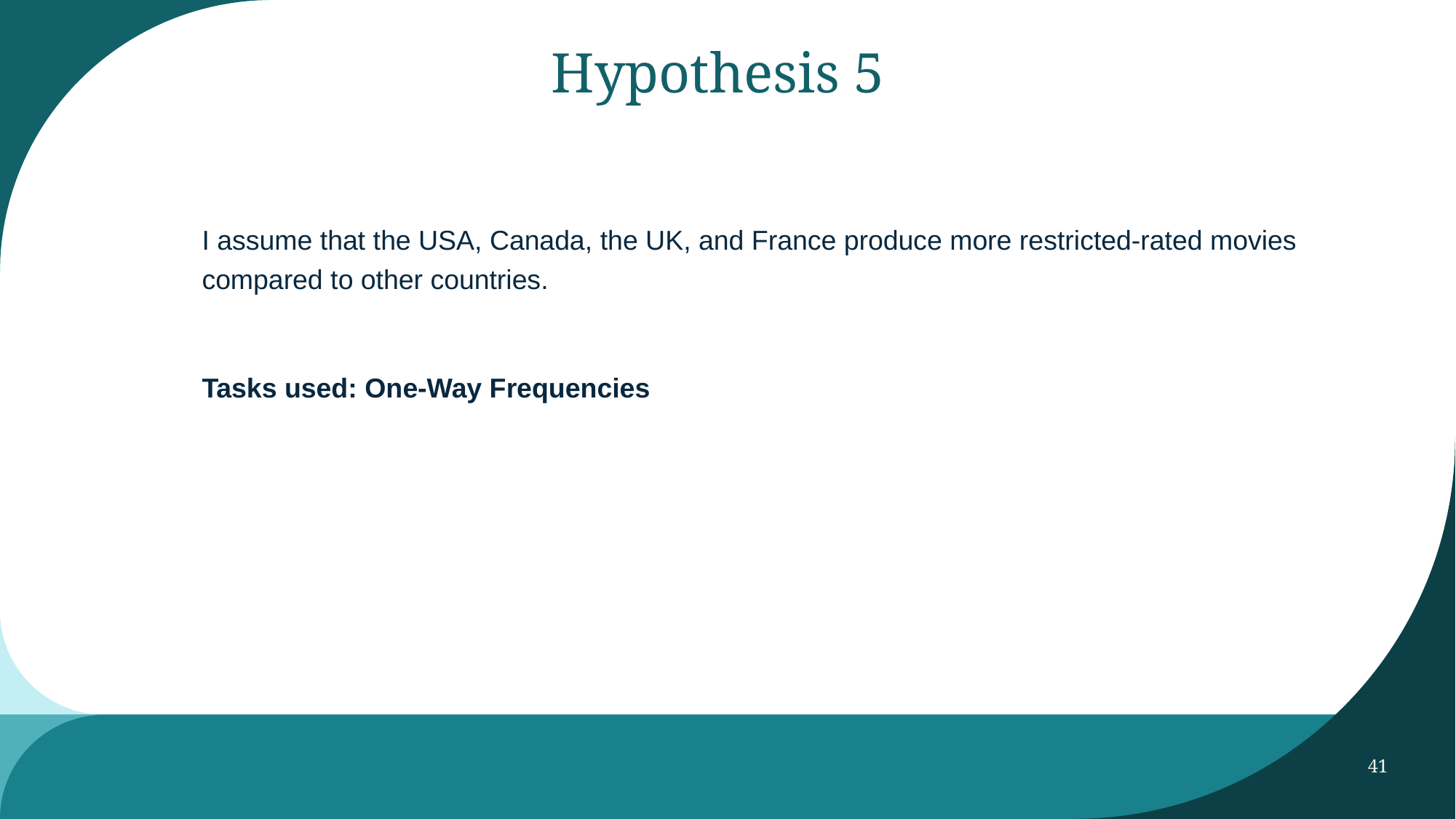

# Hypothesis 5
I assume that the USA, Canada, the UK, and France produce more restricted-rated movies compared to other countries.

Tasks used: One-Way Frequencies
41